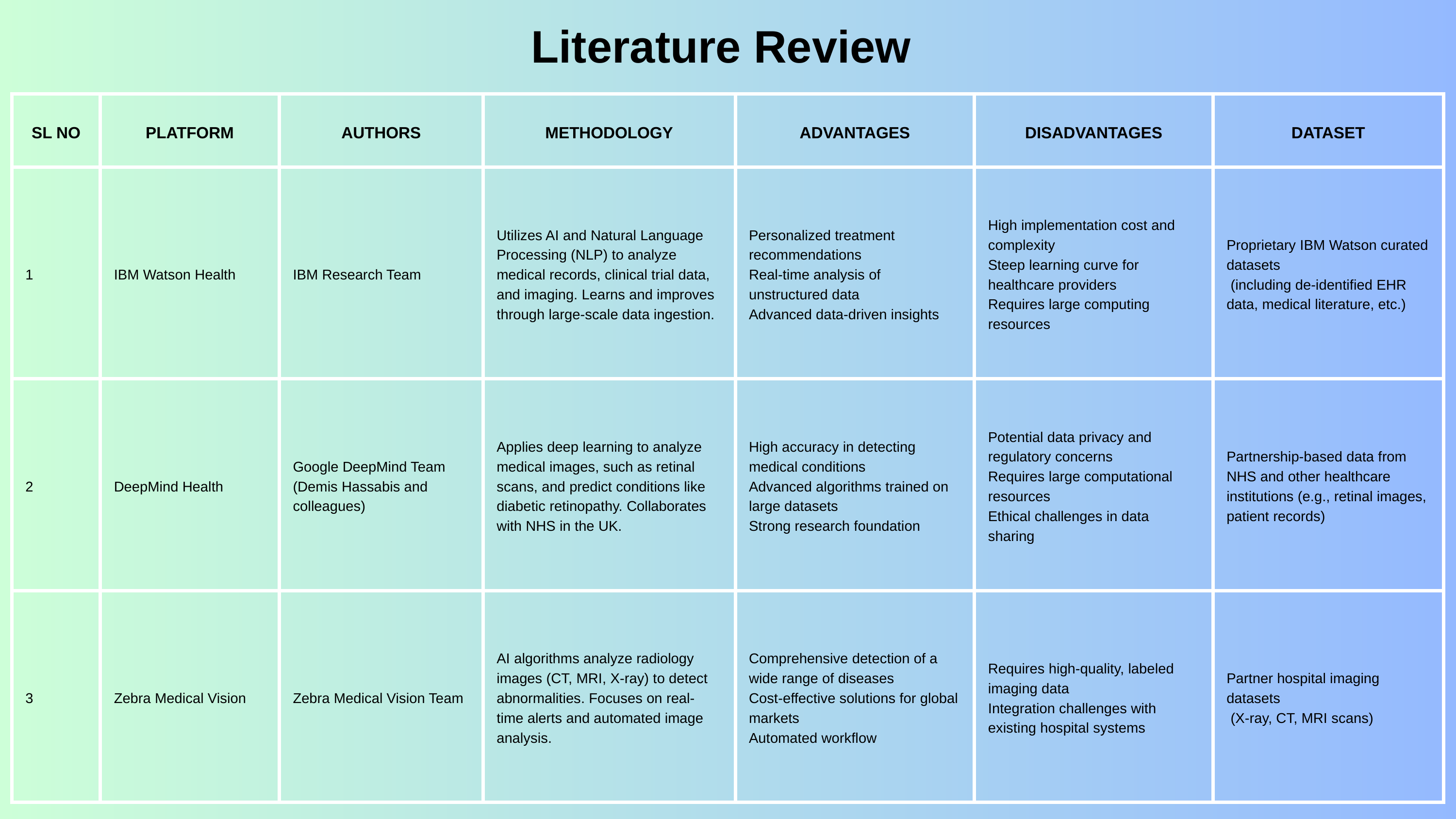

Literature Review
| SL NO | PLATFORM | AUTHORS | METHODOLOGY | ADVANTAGES | DISADVANTAGES | DATASET |
| --- | --- | --- | --- | --- | --- | --- |
| 1 | IBM Watson Health | IBM Research Team | Utilizes AI and Natural Language Processing (NLP) to analyze medical records, clinical trial data, and imaging. Learns and improves through large-scale data ingestion. | Personalized treatment recommendations Real-time analysis of unstructured data Advanced data-driven insights | High implementation cost and complexity Steep learning curve for healthcare providers Requires large computing resources | Proprietary IBM Watson curated datasets (including de-identified EHR data, medical literature, etc.) |
| 2 | DeepMind Health | Google DeepMind Team (Demis Hassabis and colleagues) | Applies deep learning to analyze medical images, such as retinal scans, and predict conditions like diabetic retinopathy. Collaborates with NHS in the UK. | High accuracy in detecting medical conditions Advanced algorithms trained on large datasets Strong research foundation | Potential data privacy and regulatory concerns Requires large computational resources Ethical challenges in data sharing | Partnership-based data from NHS and other healthcare institutions (e.g., retinal images, patient records) |
| 3 | Zebra Medical Vision | Zebra Medical Vision Team | AI algorithms analyze radiology images (CT, MRI, X-ray) to detect abnormalities. Focuses on real-time alerts and automated image analysis. | Comprehensive detection of a wide range of diseases Cost-effective solutions for global markets Automated workflow | Requires high-quality, labeled imaging data Integration challenges with existing hospital systems | Partner hospital imaging datasets (X-ray, CT, MRI scans) |